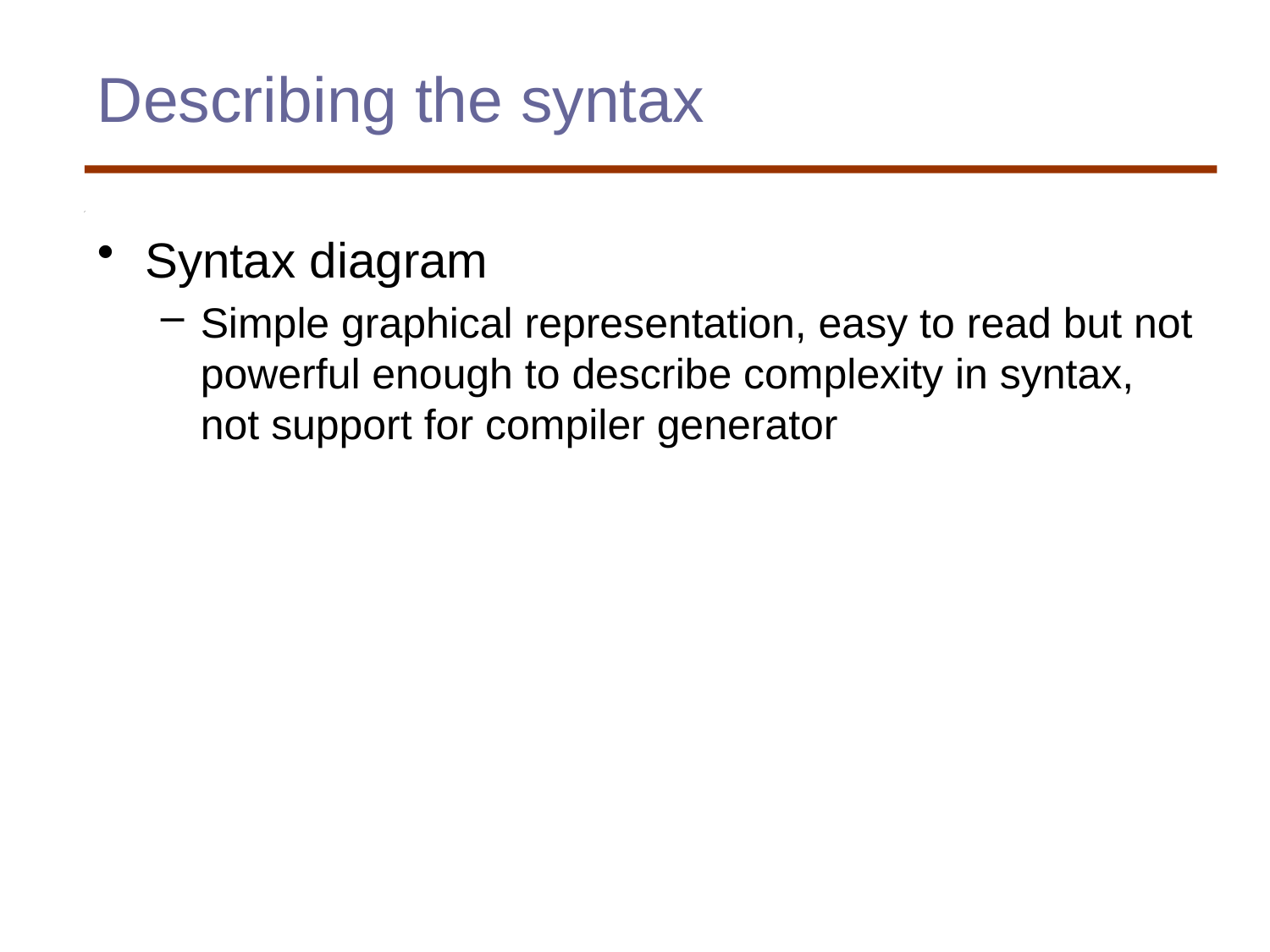

# Describing the syntax
Syntax diagram
Simple graphical representation, easy to read but not powerful enough to describe complexity in syntax, not support for compiler generator